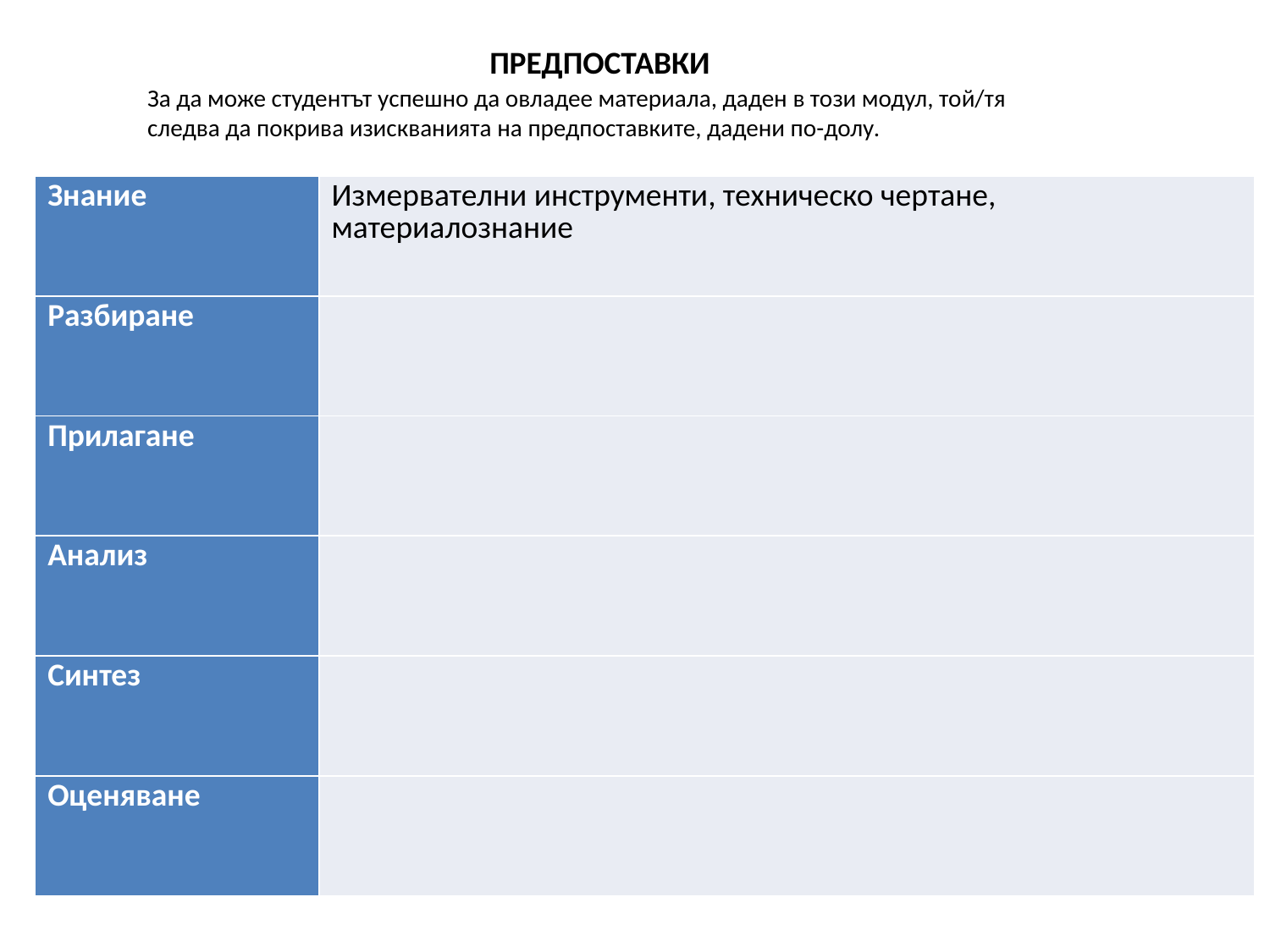

ПРЕДПОСТАВКИ
За да може студентът успешно да овладее материала, даден в този модул, той/тя следва да покрива изискванията на предпоставките, дадени по-долу.
| Знание | Измервателни инструменти, техническо чертане, материалознание |
| --- | --- |
| Разбиране |  |
| Прилагане |  |
| Анализ |  |
| Синтез |  |
| Оценяване |  |